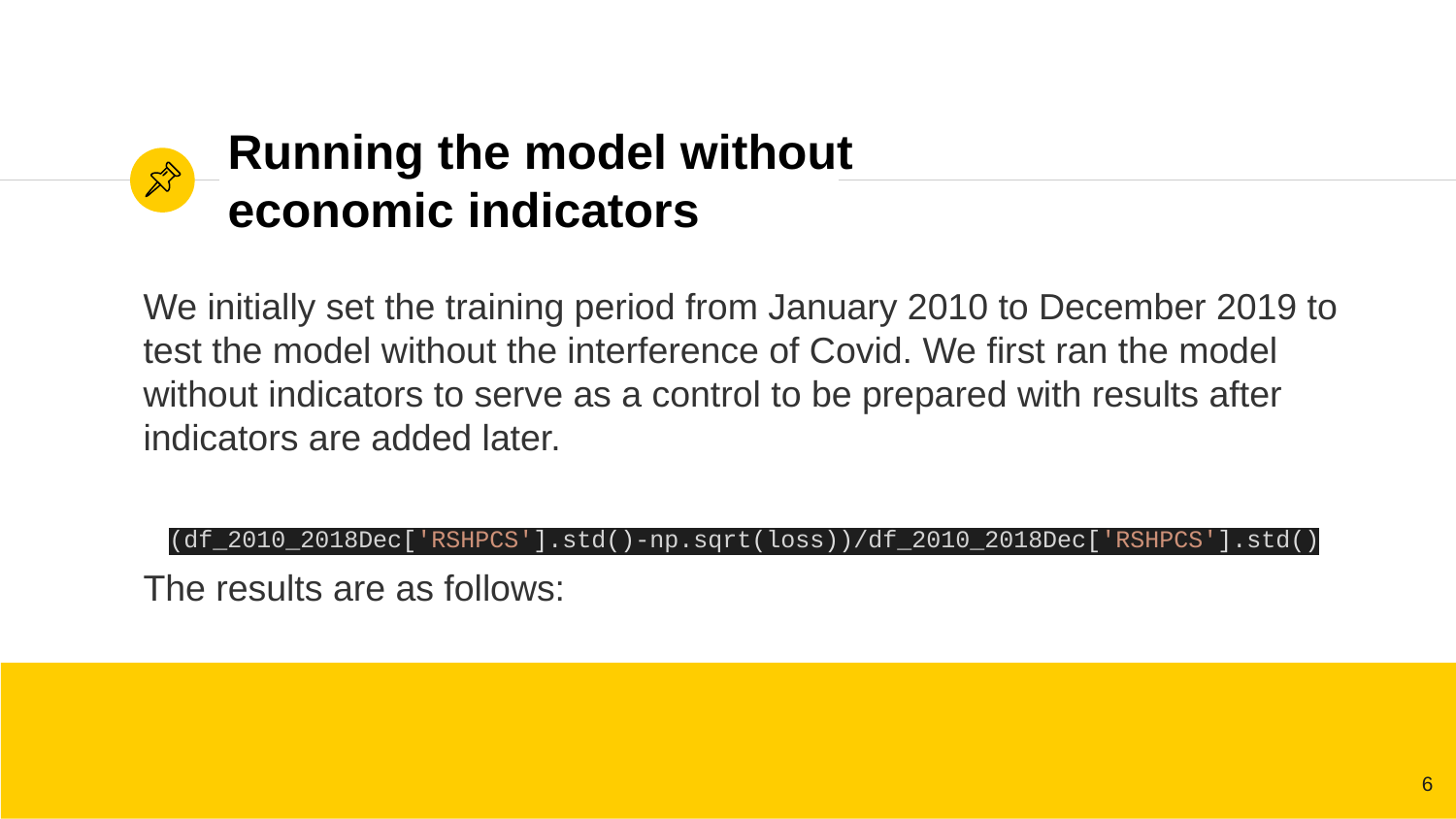

# Running the model without economic indicators

We initially set the training period from January 2010 to December 2019 to test the model without the interference of Covid. We first ran the model without indicators to serve as a control to be prepared with results after indicators are added later.

(df_2010_2018Dec['RSHPCS'].std()-np.sqrt(loss))/df_2010_2018Dec['RSHPCS'].std()
The results are as follows:

6